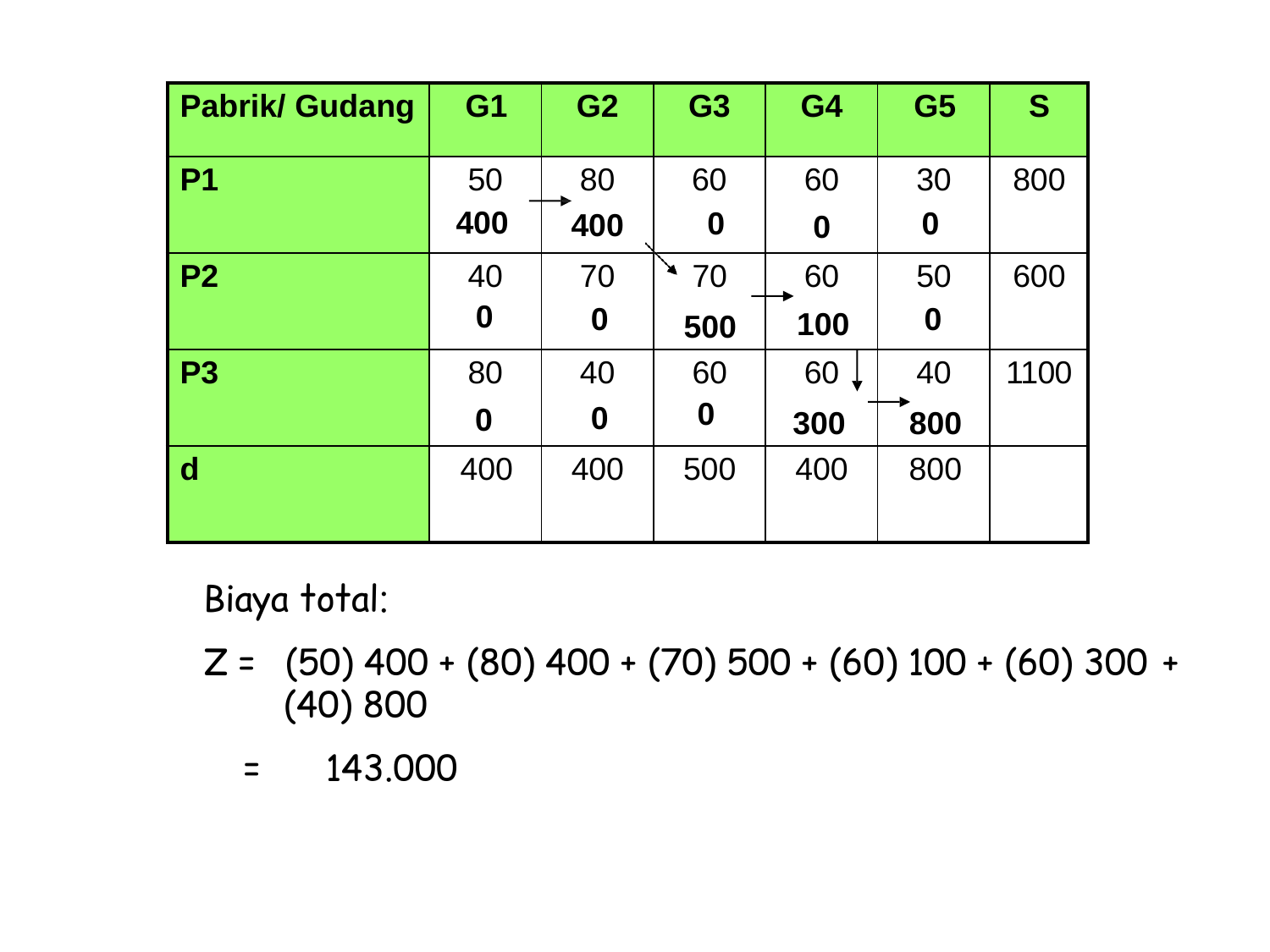

| Pabrik/ Gudang | G1 | G2 | G3 | G4 | G5 | S |
| --- | --- | --- | --- | --- | --- | --- |
| P1 | 50 400 | 80 400 | 60 0 | 60 0 | 30 0 | 800 |
| P2 | 40 0 | 70 0 | 70 500 | 60 100 | 50 0 | 600 |
| P3 | 80 0 | 40 0 | 60 0 | 60 300 | 40 800 | 1100 |
| d | 400 | 400 | 500 | 400 | 800 |  |

Biaya total:
Z =	(50) 400 + (80) 400 + (70) 500 + (60) 100 + (60) 300 +
(40) 800
=	143.000